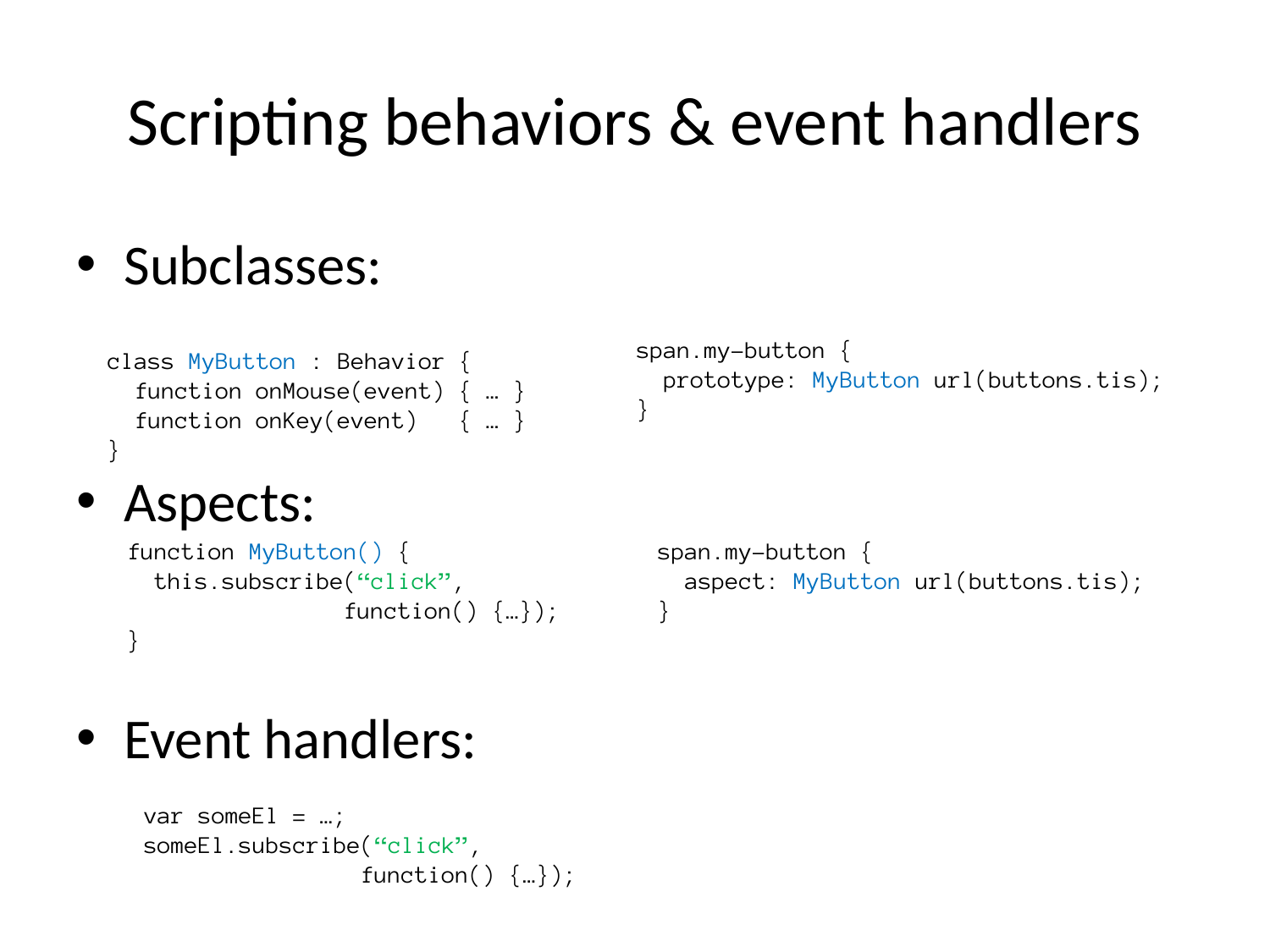

# Scripting behaviors & event handlers
Subclasses:

Aspects:

Event handlers:
span.my-button {
  prototype: MyButton url(buttons.tis);
}
class MyButton : Behavior {
  function onMouse(event) { … }
  function onKey(event)   { … }
}
function MyButton() {
  this.subscribe(“click”,
                function() {…});
}
span.my-button {
  aspect: MyButton url(buttons.tis);
}
var someEl = …;
someEl.subscribe(“click”,
                function() {…});